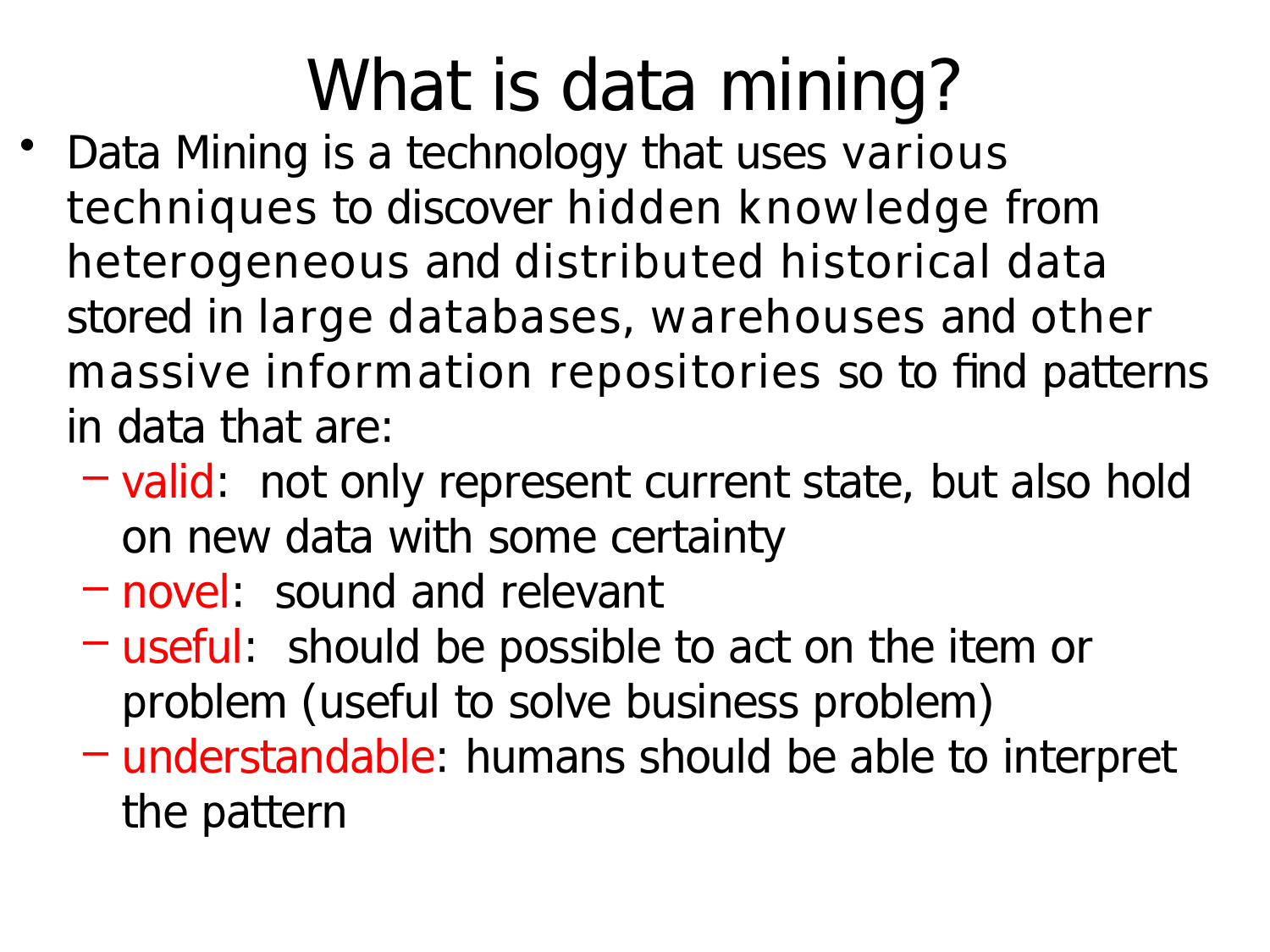

# What is data mining?
Data Mining is a technology that uses various techniques to discover hidden knowledge from heterogeneous and distributed historical data stored in large databases, warehouses and other massive information repositories so to find patterns in data that are:
valid:  not only represent current state, but also hold on new data with some certainty
novel:  sound and relevant
useful:  should be possible to act on the item or problem (useful to solve business problem)
understandable: humans should be able to interpret the pattern